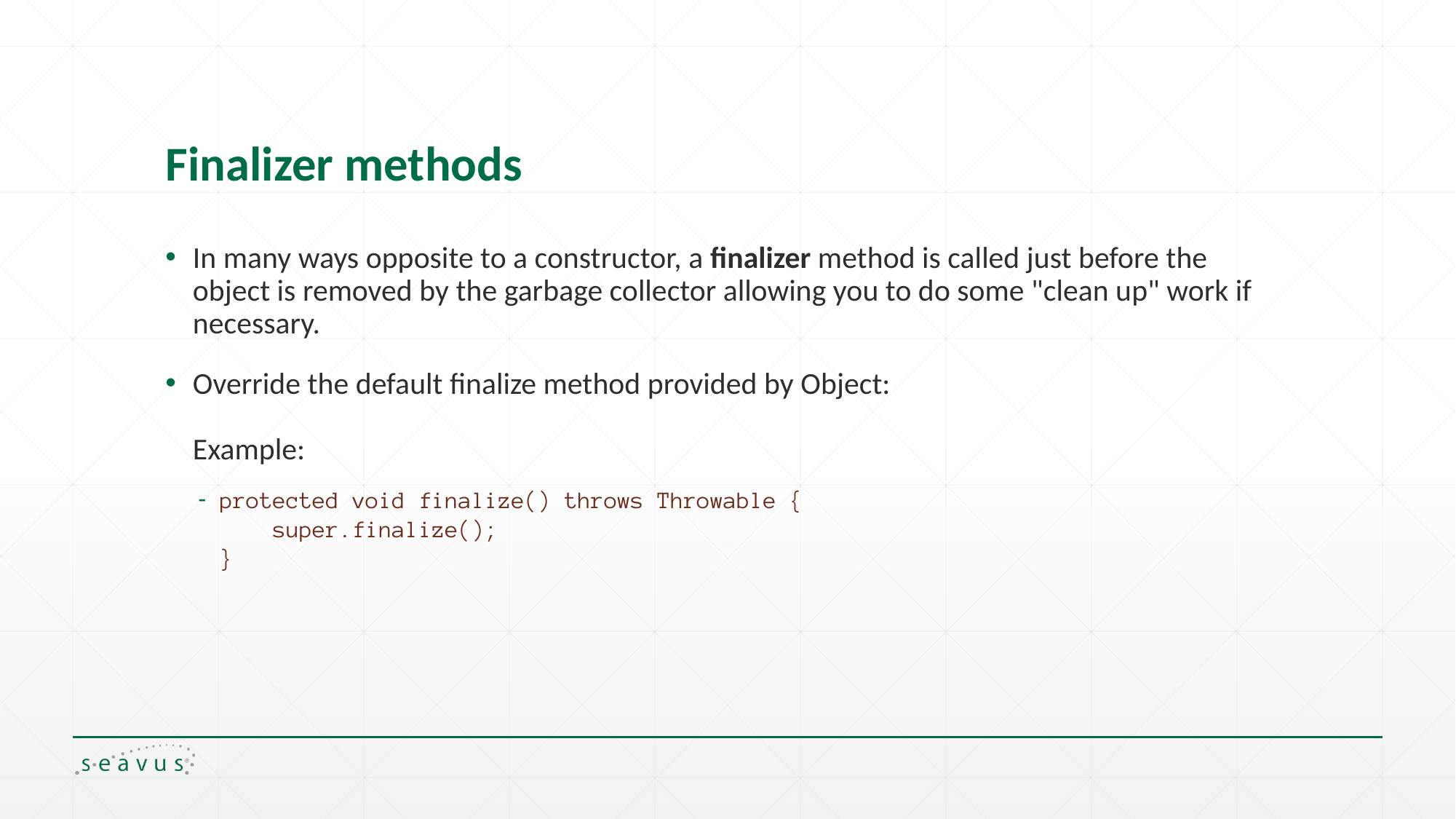

# Finalizer methods
In many ways opposite to a constructor, a finalizer method is called just before the object is removed by the garbage collector allowing you to do some "clean up" work if necessary.
Override the default finalize method provided by Object:
Example:
protected void finalize() throws Throwable {
    super.finalize();
}